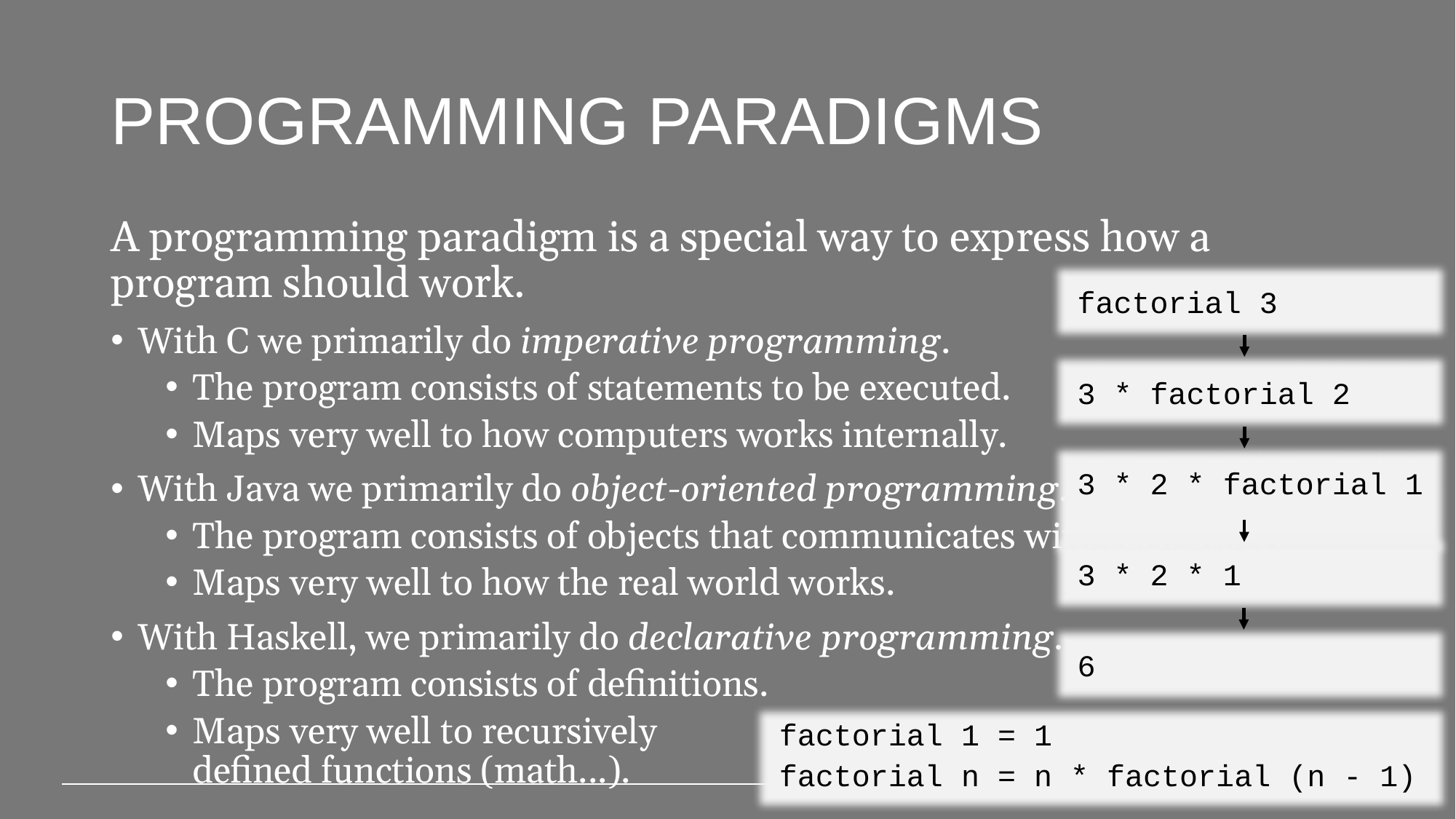

# Programming paradigms
A programming paradigm is a special way to express how a program should work.
With C we primarily do imperative programming.
The program consists of statements to be executed.
Maps very well to how computers works internally.
With Java we primarily do object-oriented programming.
The program consists of objects that communicates with each other.
Maps very well to how the real world works.
With Haskell, we primarily do declarative programming.
The program consists of definitions.
Maps very well to recursively
defined functions (math...).
factorial 3
3 * factorial 2
3 * 2 * factorial 1
3 * 2 * 1
6
factorial 1 = 1
factorial n = n * factorial (n - 1)